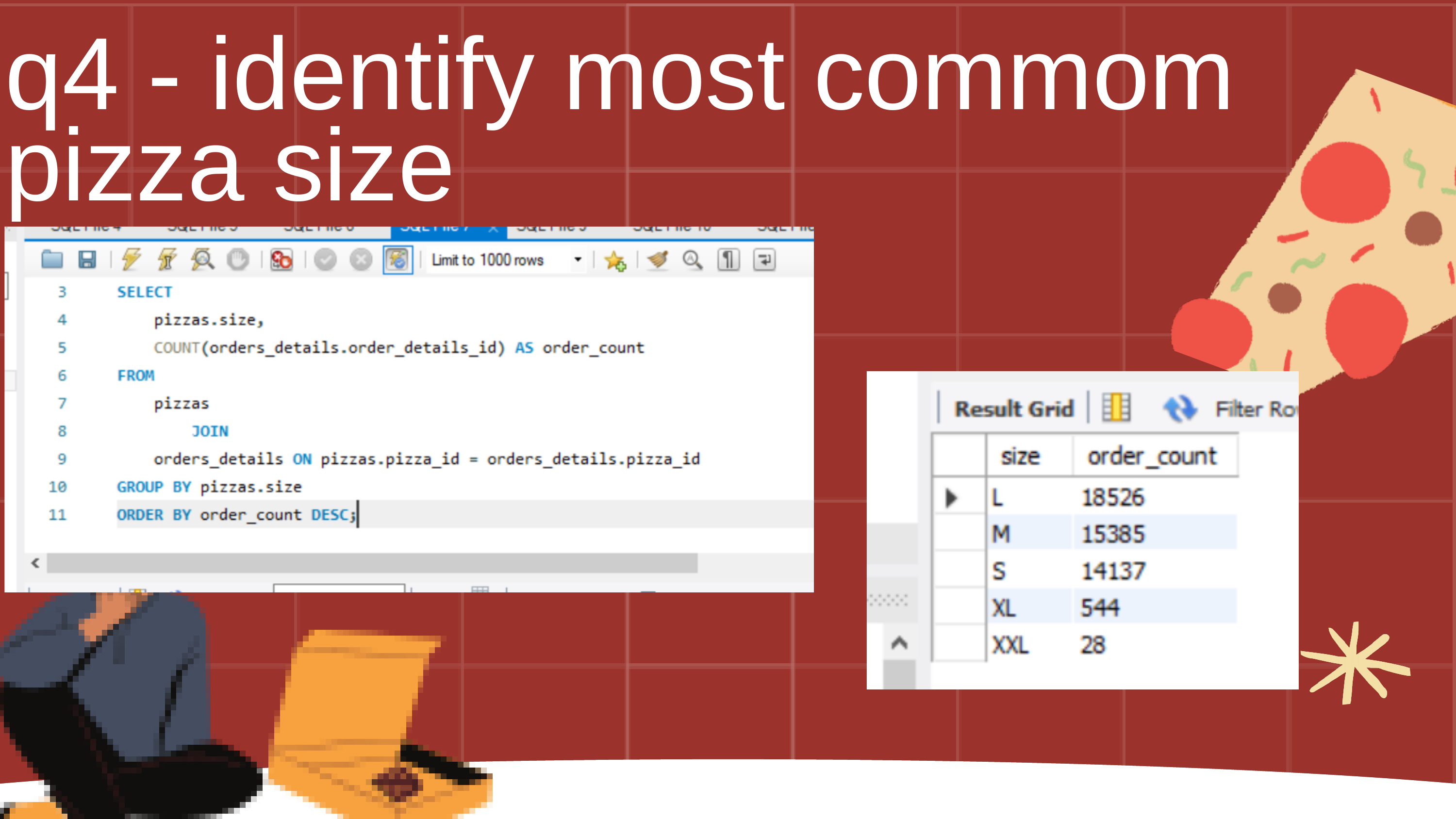

q4 - identify most commom pizza size